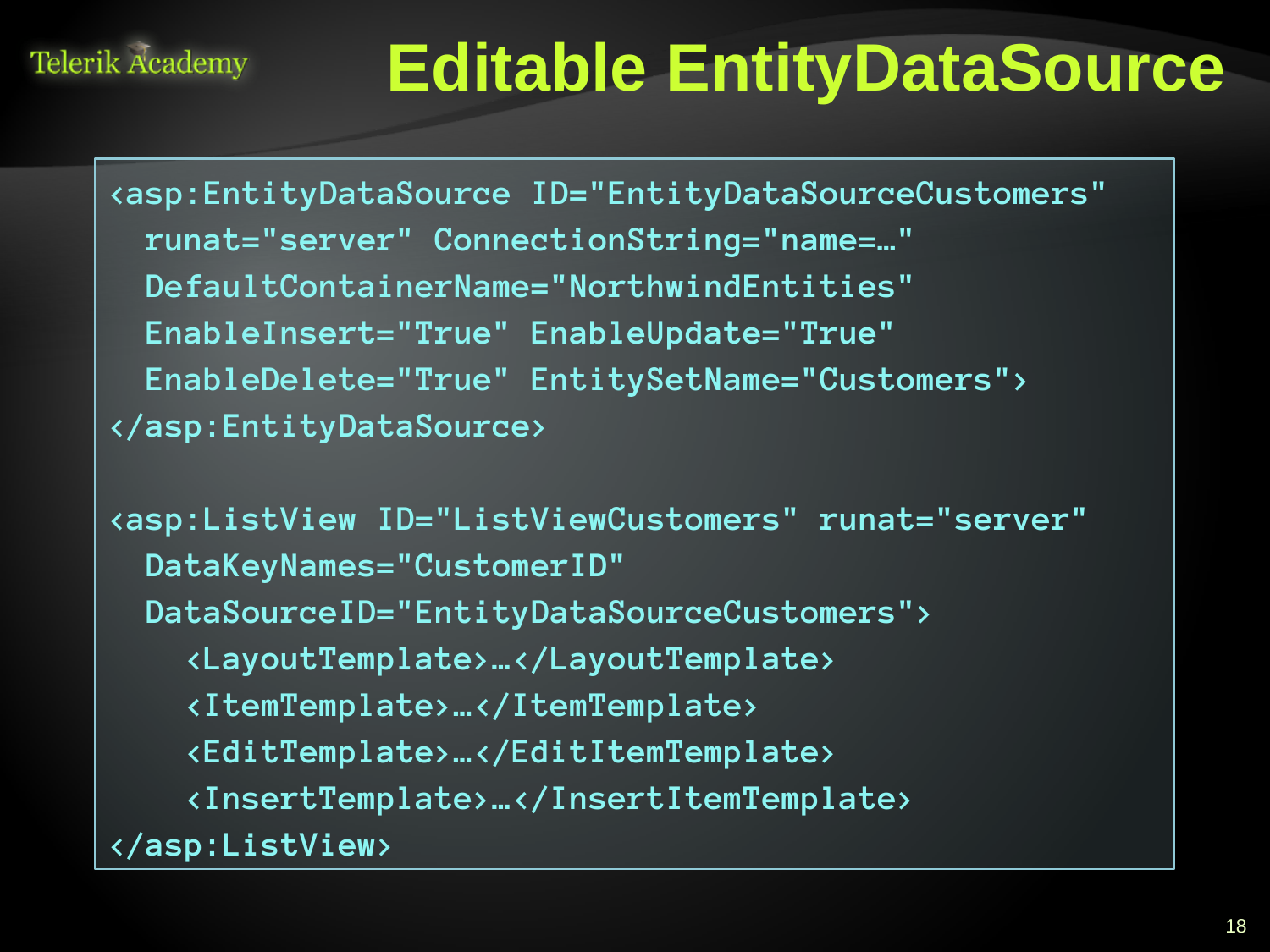

# Editable EntityDataSource
<asp:EntityDataSource ID="EntityDataSourceCustomers"
  runat="server" ConnectionString="name=…"
  DefaultContainerName="NorthwindEntities"
  EnableInsert="True" EnableUpdate="True"
  EnableDelete="True" EntitySetName="Customers">
</asp:EntityDataSource>

<asp:ListView ID="ListViewCustomers" runat="server"
  DataKeyNames="CustomerID"
  DataSourceID="EntityDataSourceCustomers">
    <LayoutTemplate>…</LayoutTemplate>
    <ItemTemplate>…</ItemTemplate>
    <EditTemplate>…</EditItemTemplate>
    <InsertTemplate>…</InsertItemTemplate>
</asp:ListView>
18